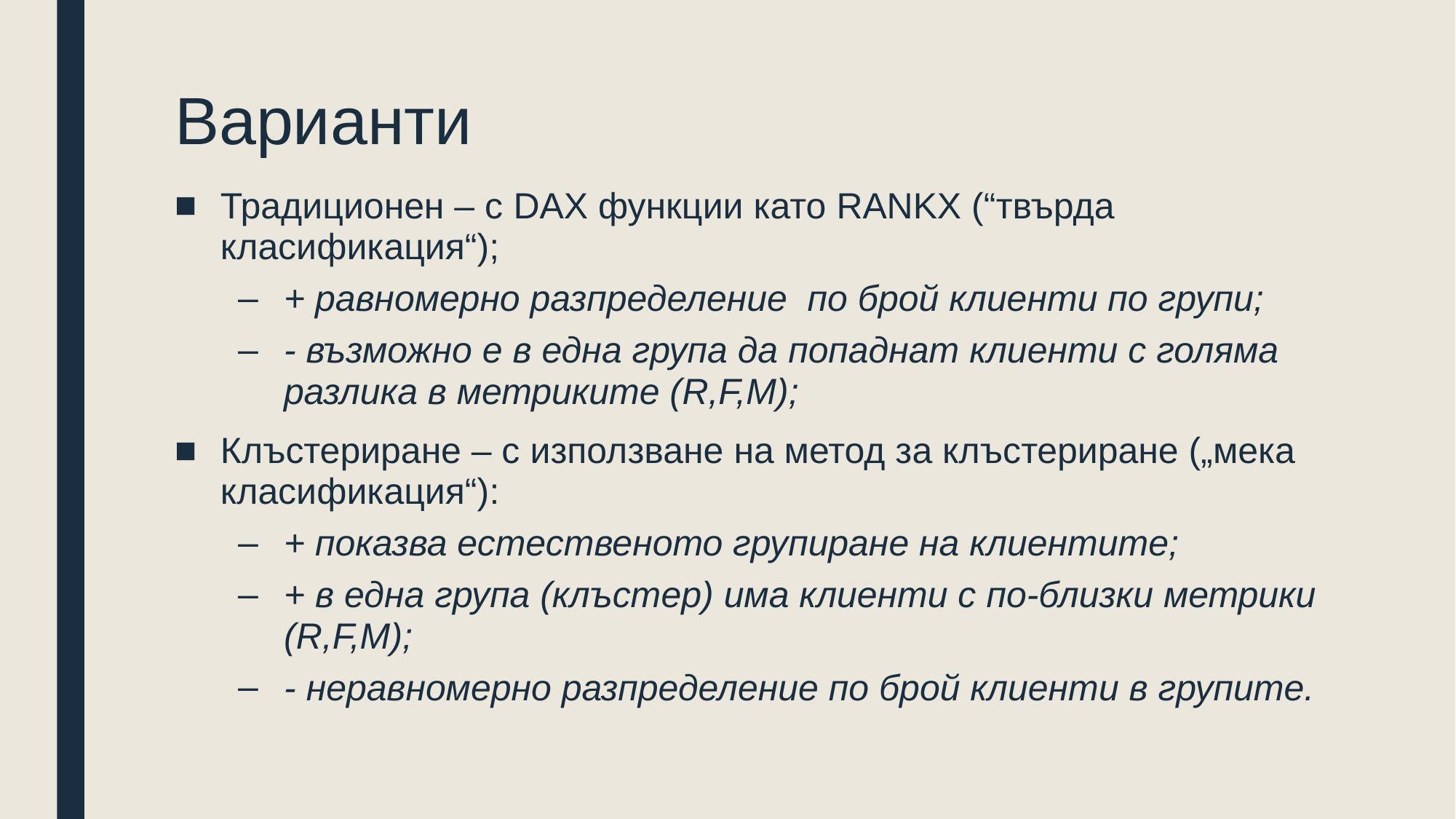

# Варианти
Традиционен – с DAX функции като RANKX (“твърда класификация“);
+ равномерно разпределение  по брой клиенти по групи;
- възможно е в една група да попаднат клиенти с голяма разлика в метриките (R,F,M);
Клъстериране – с използване на метод за клъстериране („мека класификация“):
+ показва естественото групиране на клиентите;
+ в една група (клъстер) има клиенти с по-близки метрики (R,F,M);
- неравномерно разпределение по брой клиенти в групите.